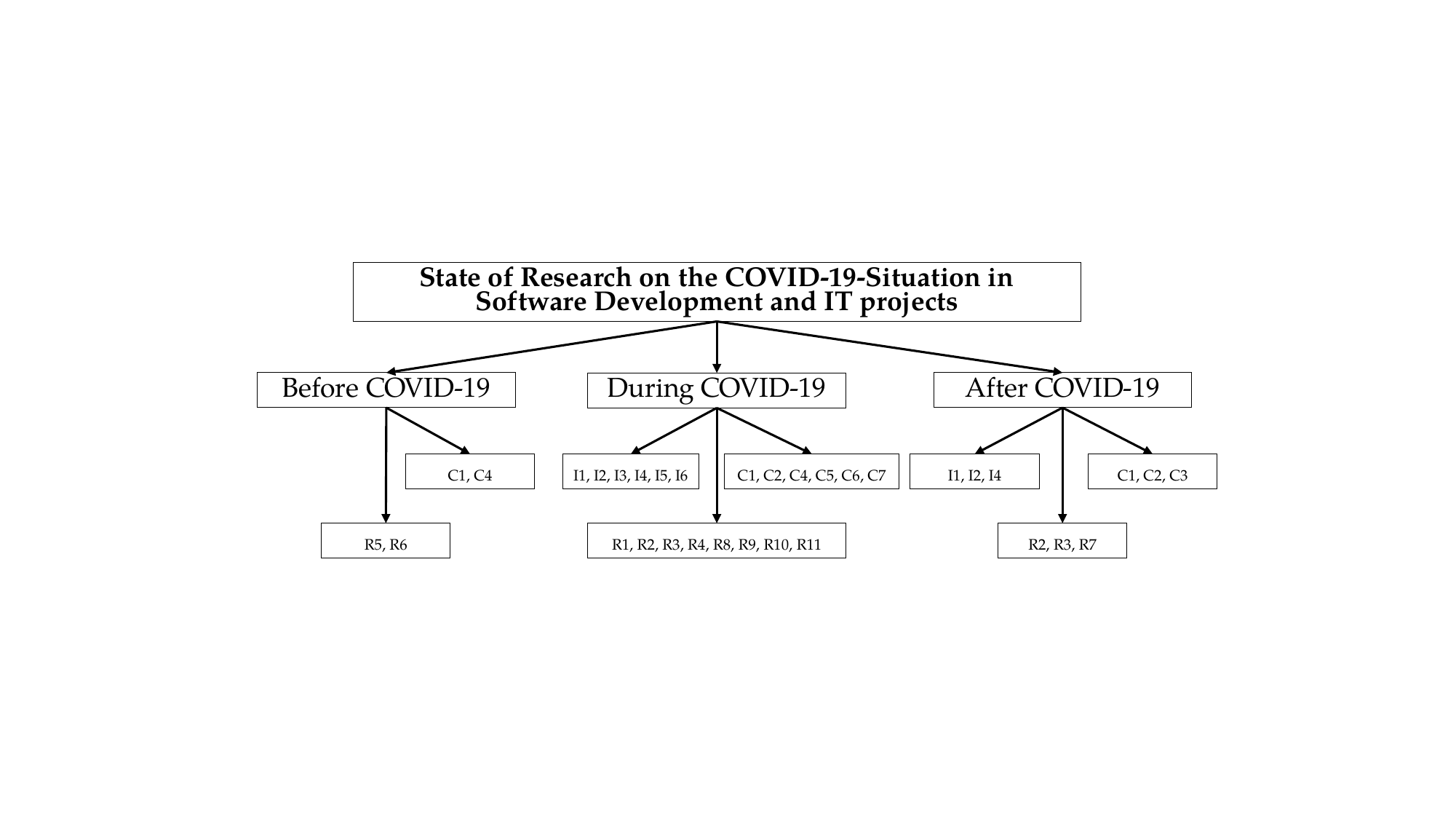

State of Research on the COVID-19-Situation in Software Development and IT projects
Before COVID-19
After COVID-19
During COVID-19
C1, C4
I1, I2, I3, I4, I5, I6
C1, C2, C4, C5, C6, C7
I1, I2, I4
C1, C2, C3
R5, R6
R1, R2, R3, R4, R8, R9, R10, R11
R2, R3, R7